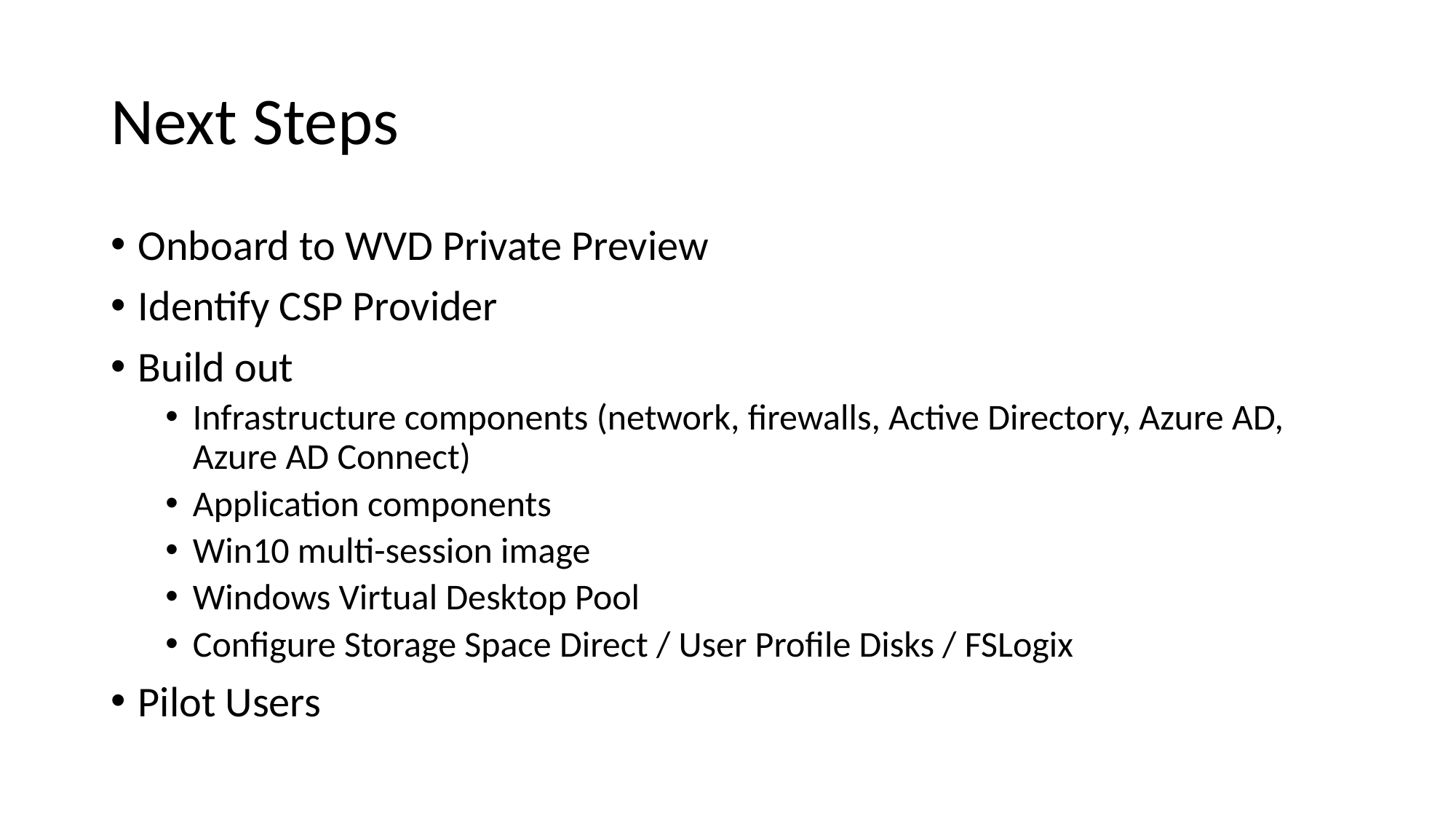

# Next Steps
Onboard to WVD Private Preview
Identify CSP Provider
Build out
Infrastructure components (network, firewalls, Active Directory, Azure AD, Azure AD Connect)
Application components
Win10 multi-session image
Windows Virtual Desktop Pool
Configure Storage Space Direct / User Profile Disks / FSLogix
Pilot Users